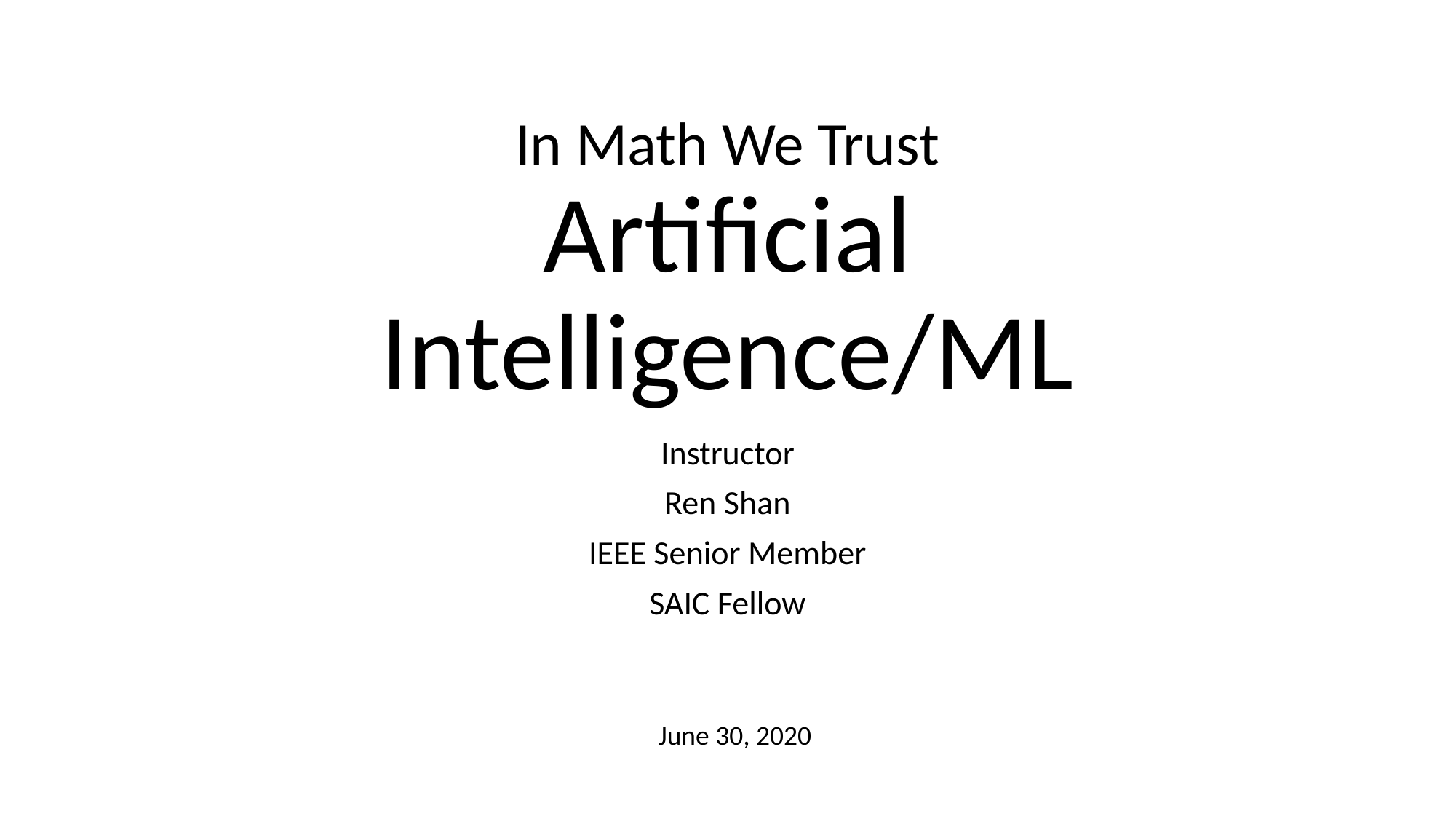

# In Math We Trust Artificial Intelligence/ML
Instructor
Ren Shan
IEEE Senior Member
SAIC Fellow

June 30, 2020